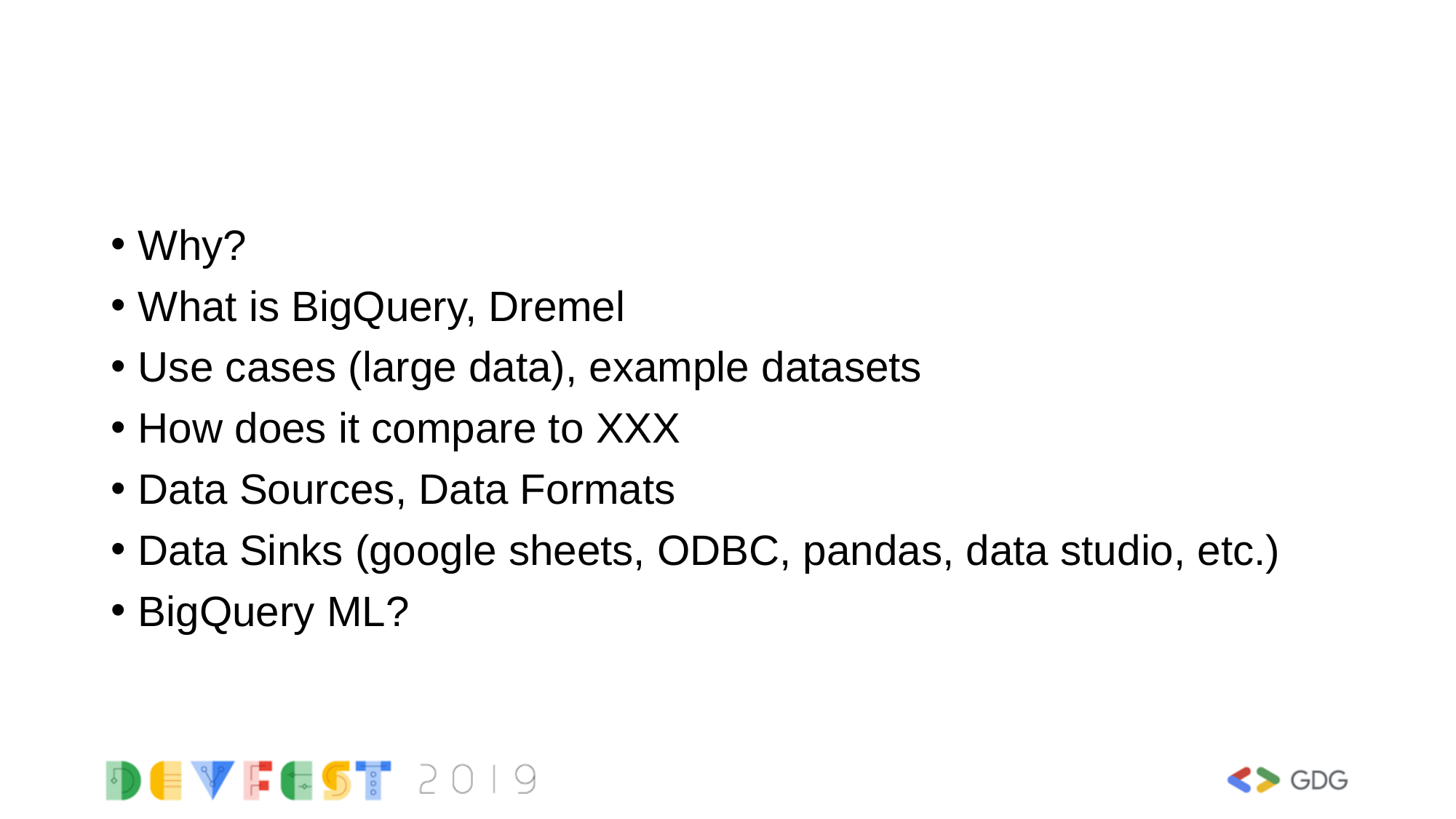

#
Why?
What is BigQuery, Dremel
Use cases (large data), example datasets
How does it compare to XXX
Data Sources, Data Formats
Data Sinks (google sheets, ODBC, pandas, data studio, etc.)
BigQuery ML?